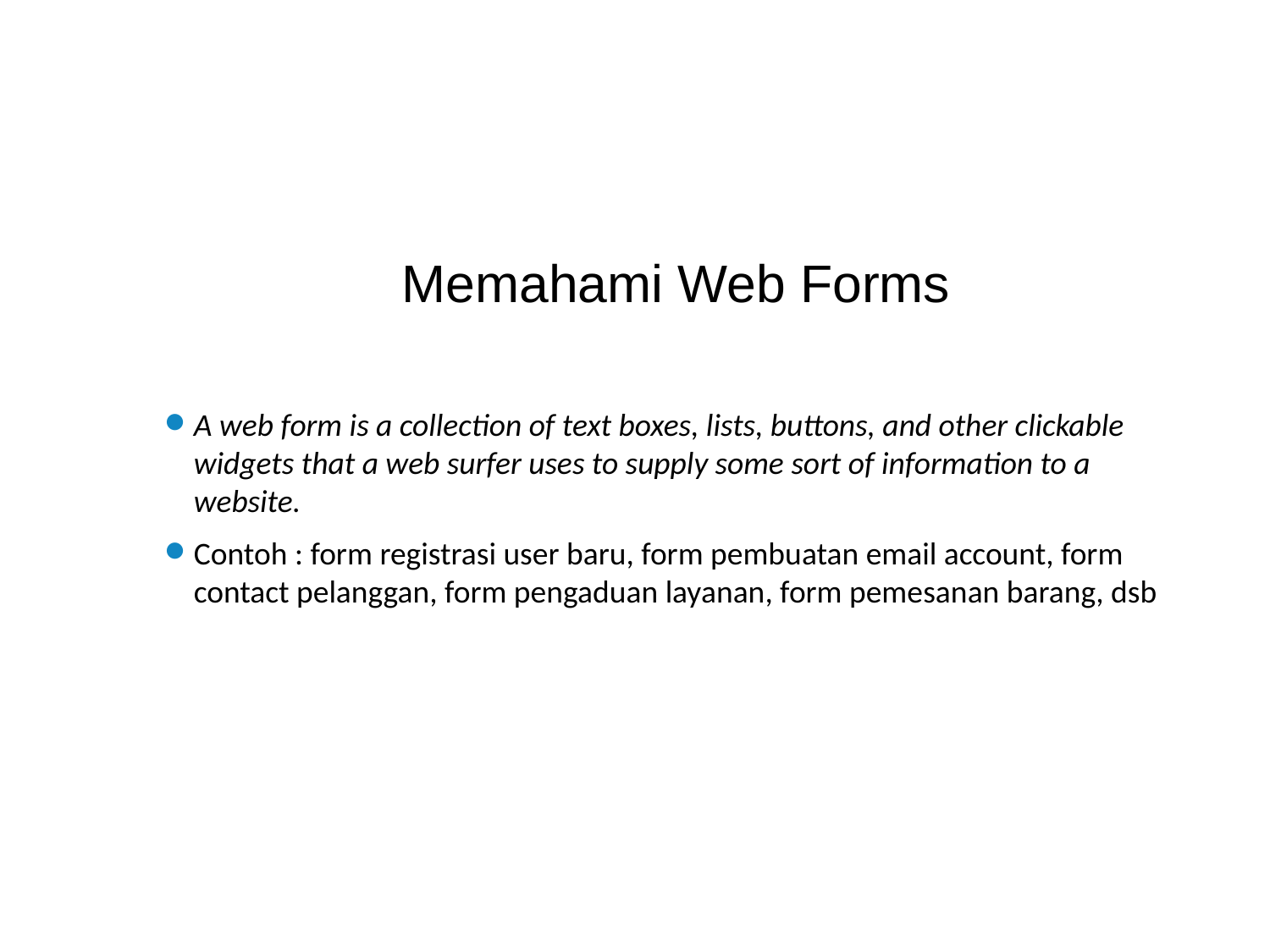

# Memahami Web Forms
A web form is a collection of text boxes, lists, buttons, and other clickable widgets that a web surfer uses to supply some sort of information to a website.
Contoh : form registrasi user baru, form pembuatan email account, form contact pelanggan, form pengaduan layanan, form pemesanan barang, dsb